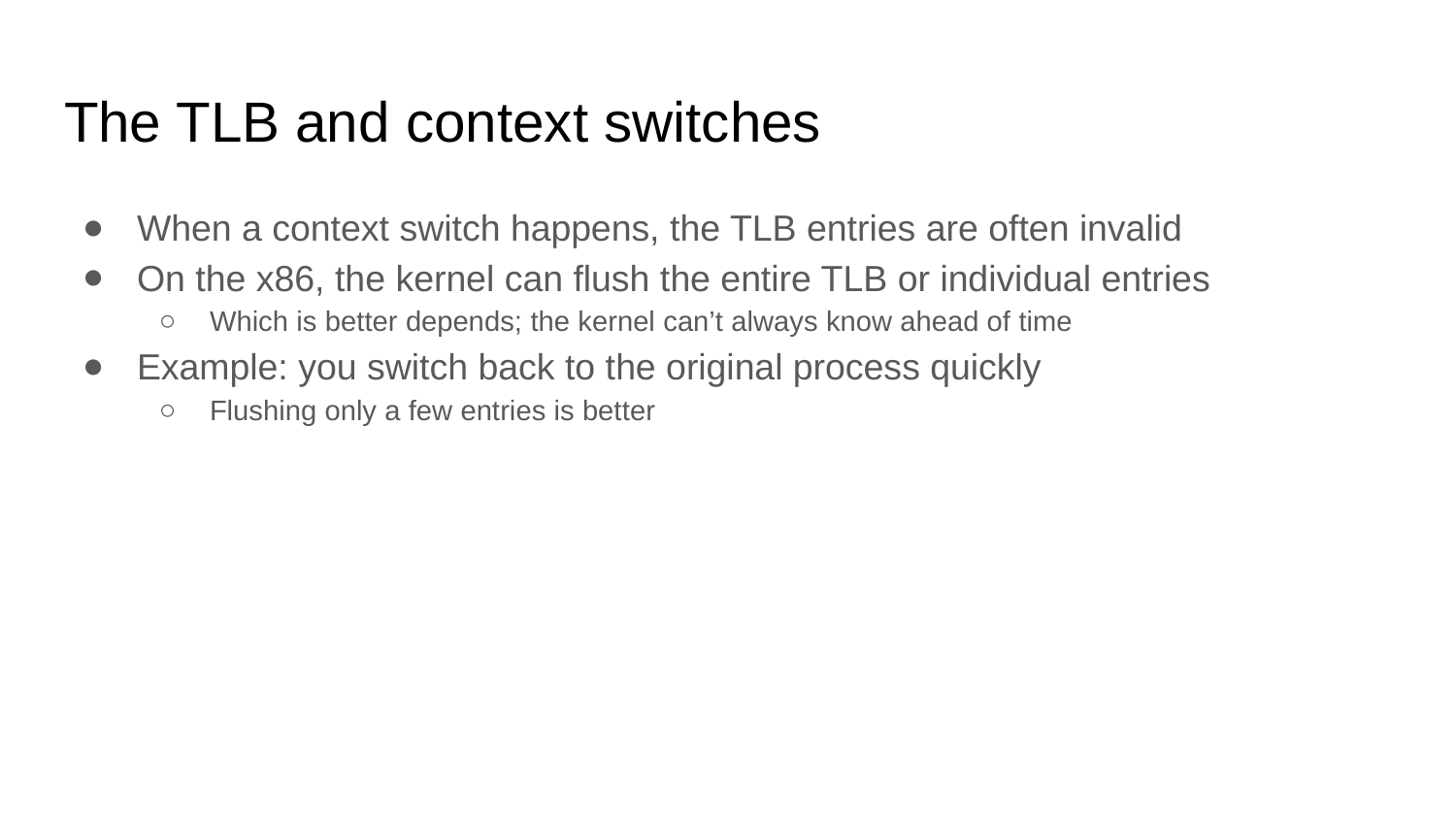

# The TLB and context switches
When a context switch happens, the TLB entries are often invalid
On the x86, the kernel can flush the entire TLB or individual entries
Which is better depends; the kernel can’t always know ahead of time
Example: you switch back to the original process quickly
Flushing only a few entries is better